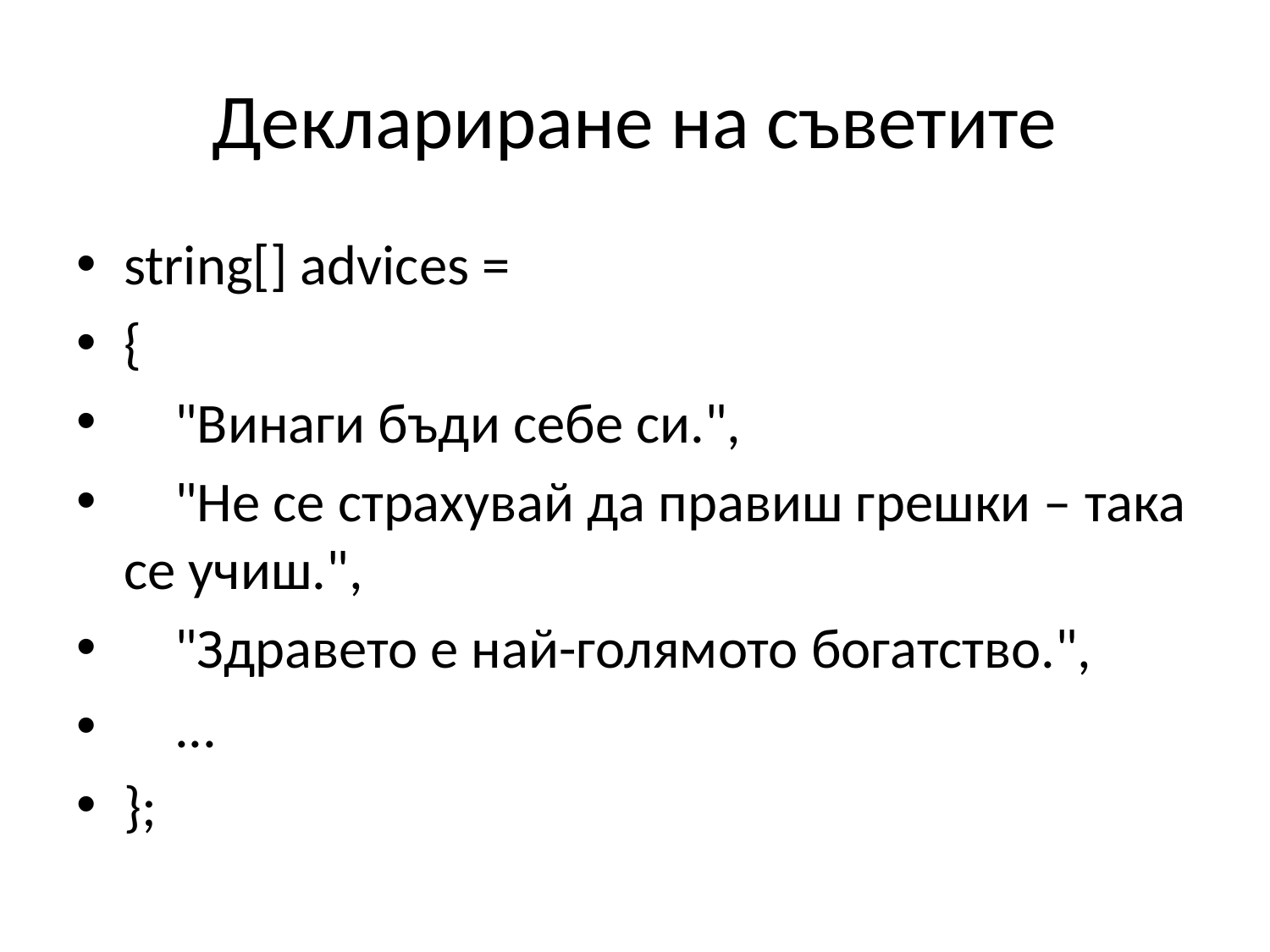

# Деклариране на съветите
string[] advices =
{
    "Винаги бъди себе си.",
    "Не се страхувай да правиш грешки – така се учиш.",
    "Здравето е най-голямото богатство.",
    ...
};